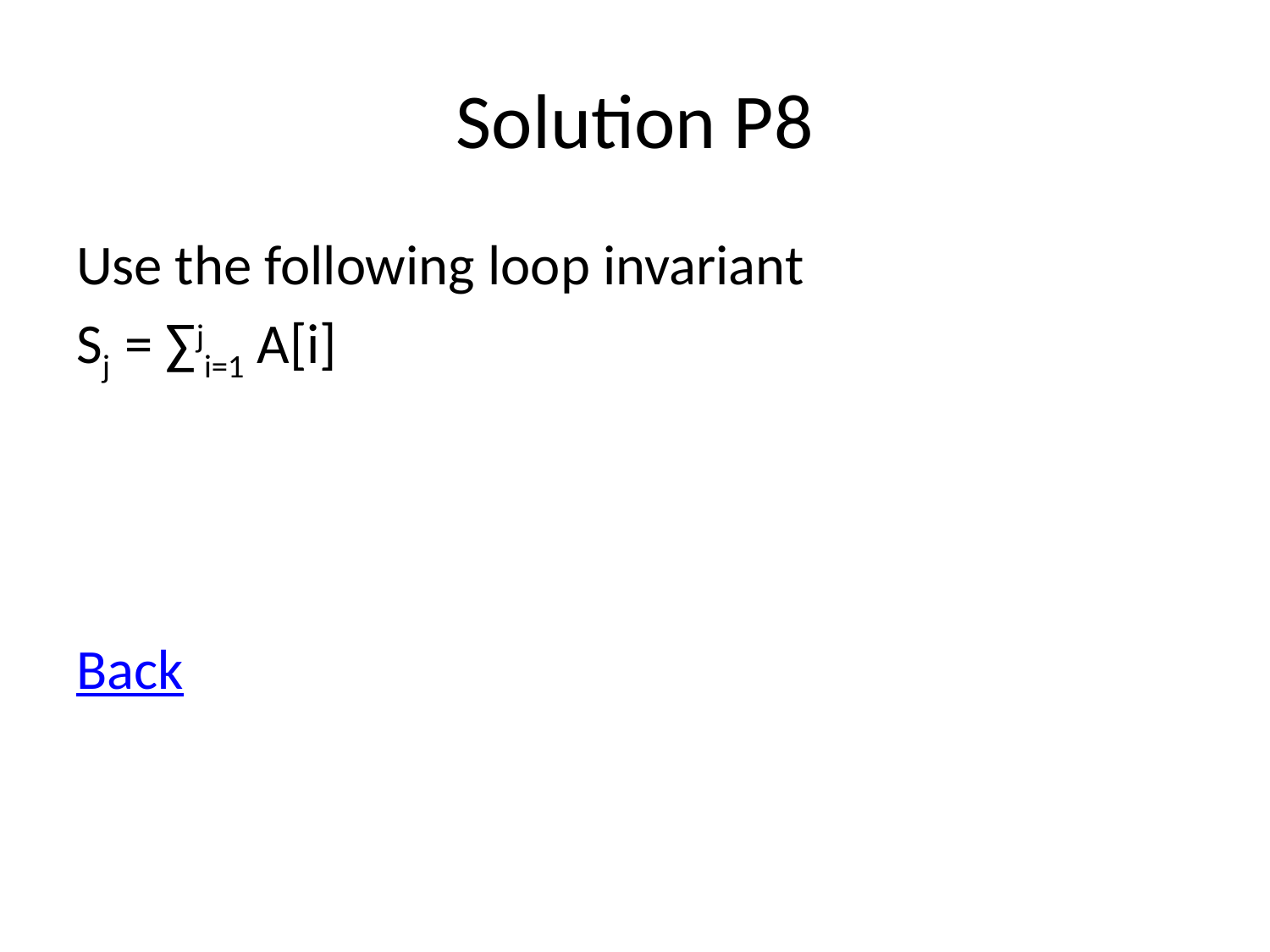

# Solution P8
Use the following loop invariant
Sj  = ∑ji=1 A[i]

Back